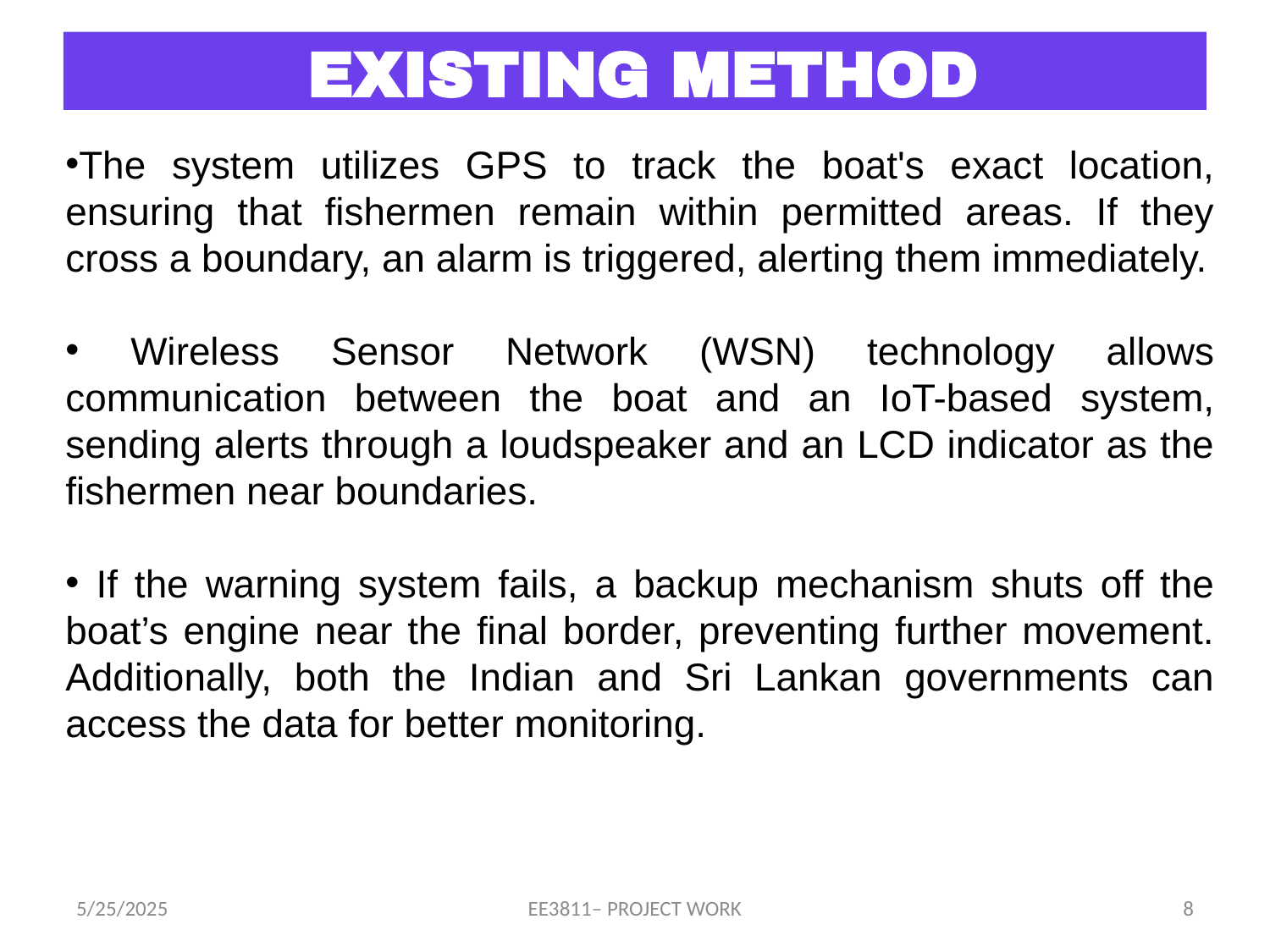

EXISTING METHOD

The system utilizes GPS to track the boat's exact location, ensuring that fishermen remain within permitted areas. If they cross a boundary, an alarm is triggered, alerting them immediately.

 Wireless Sensor Network (WSN) technology allows communication between the boat and an IoT-based system, sending alerts through a loudspeaker and an LCD indicator as the fishermen near boundaries.

 If the warning system fails, a backup mechanism shuts off the boat’s engine near the final border, preventing further movement. Additionally, both the Indian and Sri Lankan governments can access the data for better monitoring.
5/25/2025
EE3811– PROJECT WORK
8